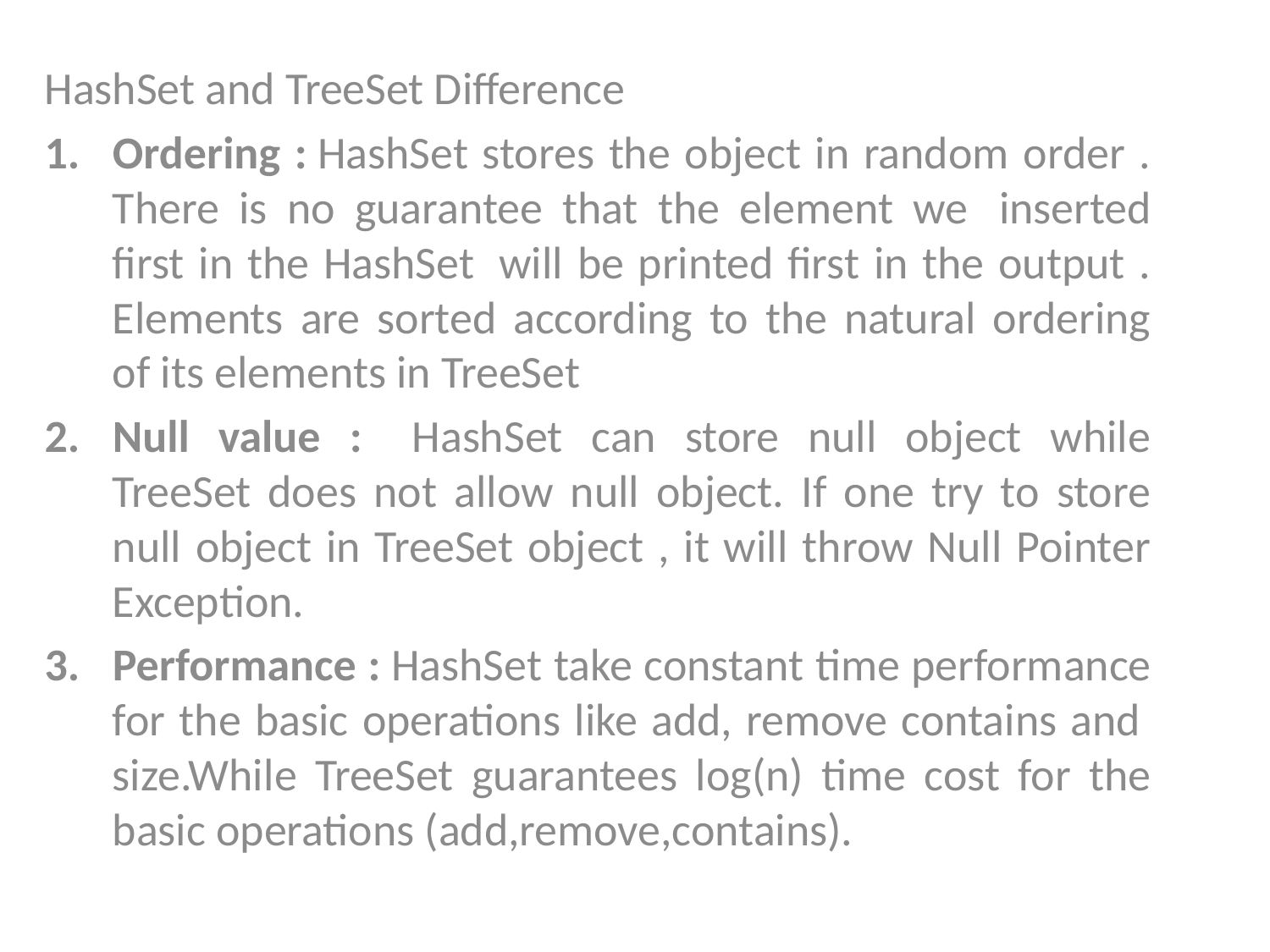

HashSet and TreeSet Difference
Ordering : HashSet stores the object in random order . There is no guarantee that the element we  inserted first in the HashSet  will be printed first in the output . Elements are sorted according to the natural ordering of its elements in TreeSet
Null value :   HashSet can store null object while TreeSet does not allow null object. If one try to store null object in TreeSet object , it will throw Null Pointer Exception.
Performance : HashSet take constant time performance for the basic operations like add, remove contains and  size.While TreeSet guarantees log(n) time cost for the basic operations (add,remove,contains).